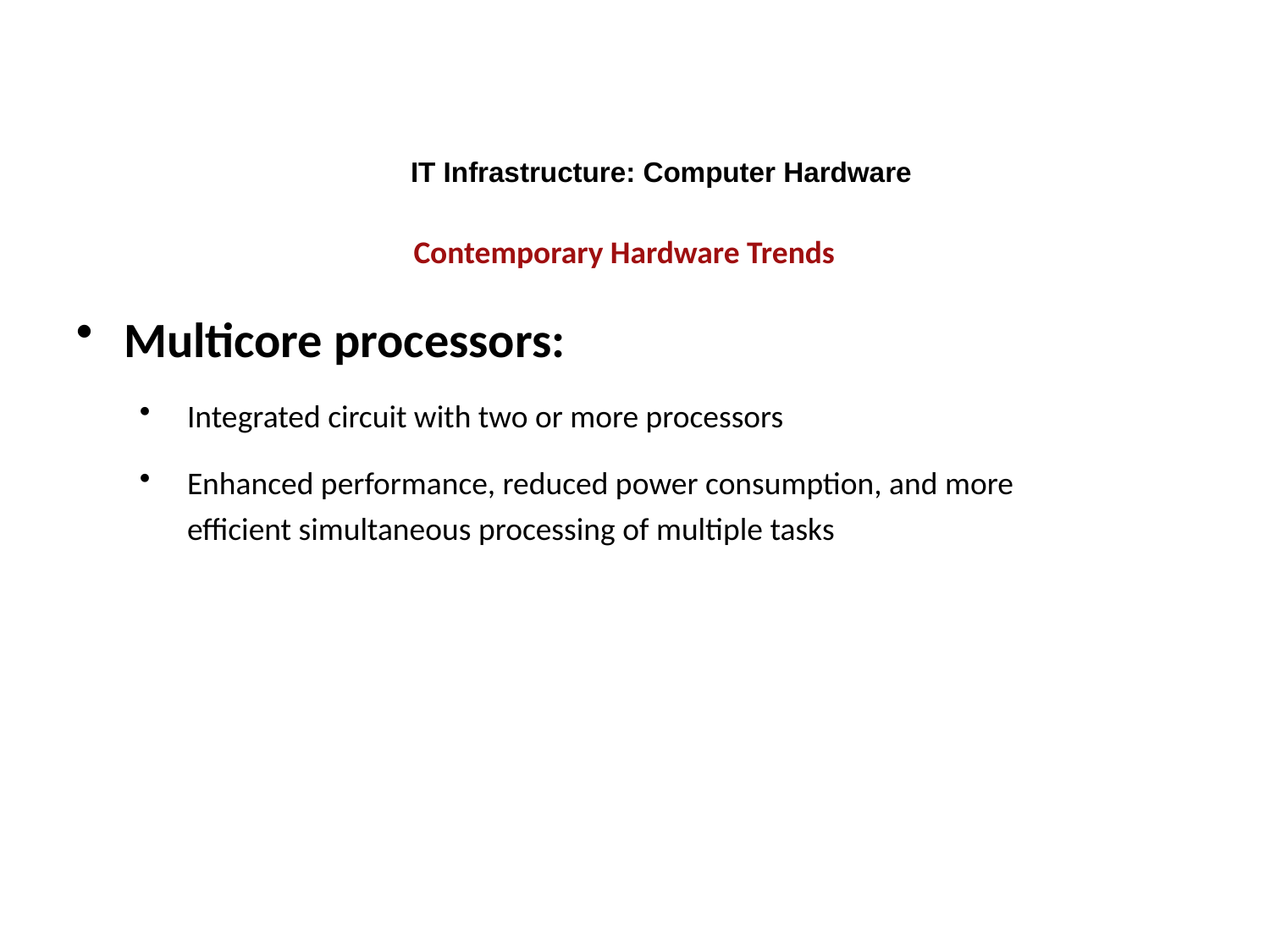

IT Infrastructure: Computer Hardware
Contemporary Hardware Trends

Multicore processors:
Integrated circuit with two or more processors
Enhanced performance, reduced power consumption, and more efficient simultaneous processing of multiple tasks